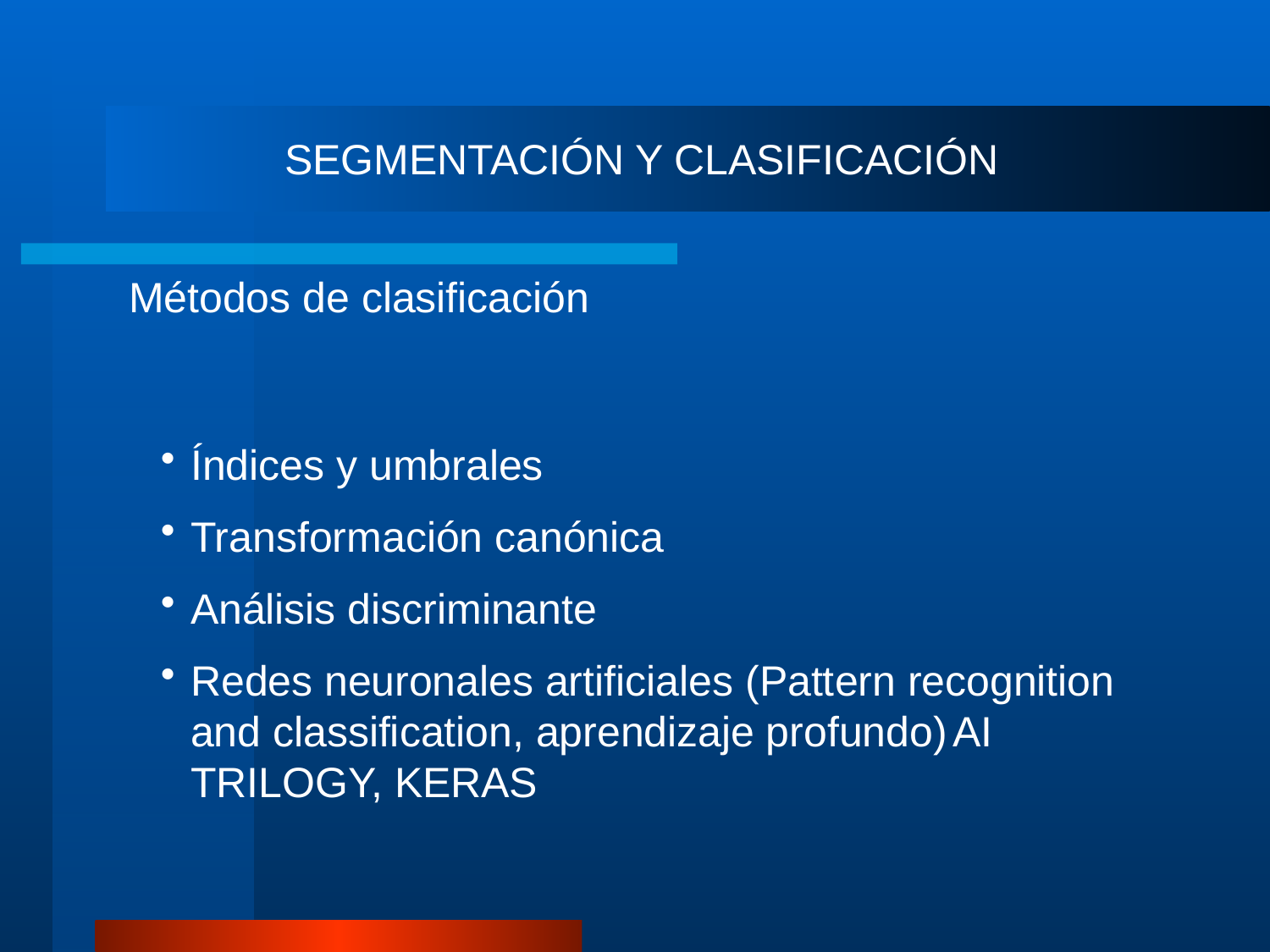

SEGMENTACIÓN Y CLASIFICACIÓN
Métodos de clasificación
Índices y umbrales
Transformación canónica
Análisis discriminante
Redes neuronales artificiales (Pattern recognition and classification, aprendizaje profundo)	AI TRILOGY, KERAS